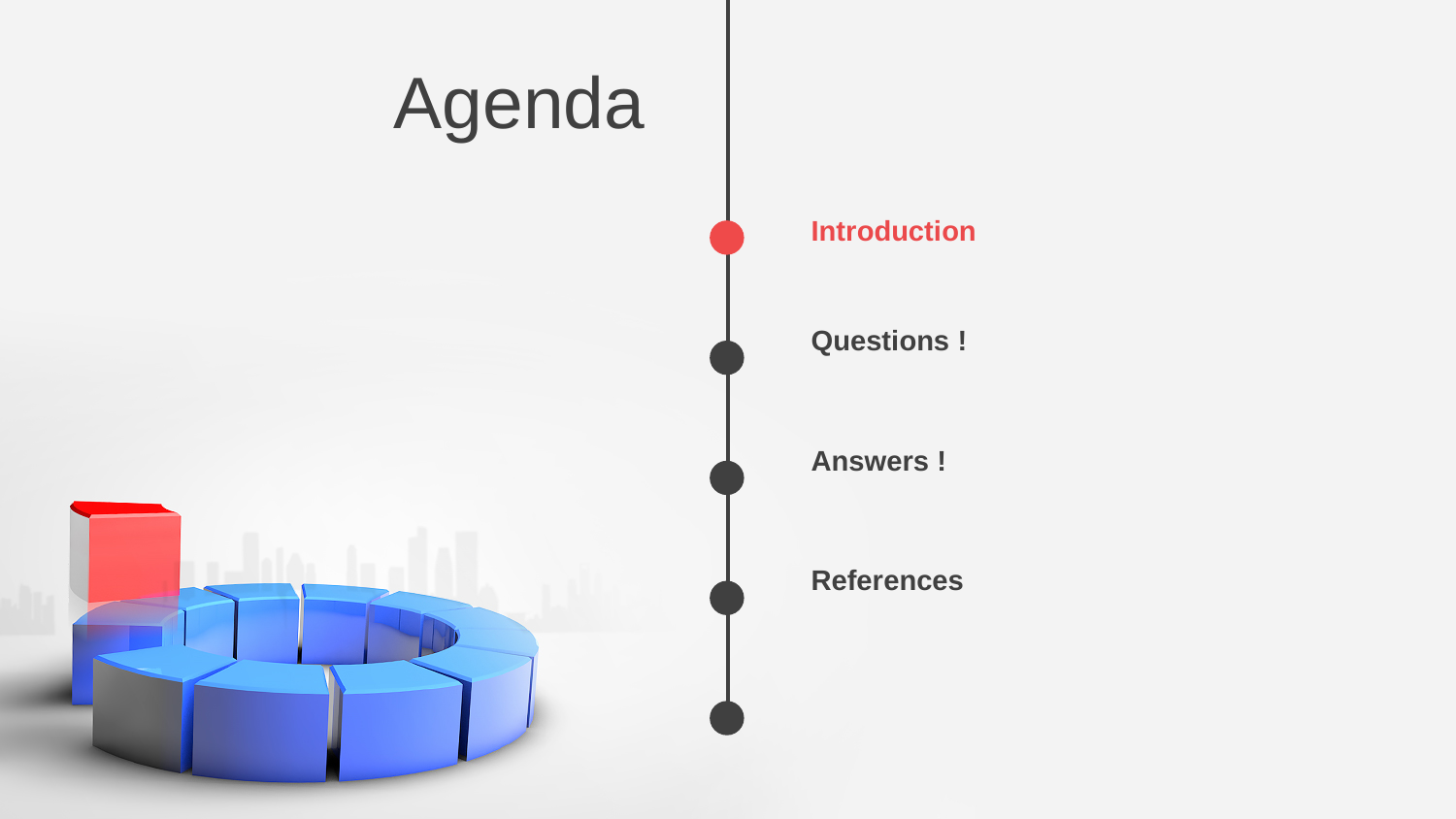

Agenda
Introduction

Questions !

Answers !

References